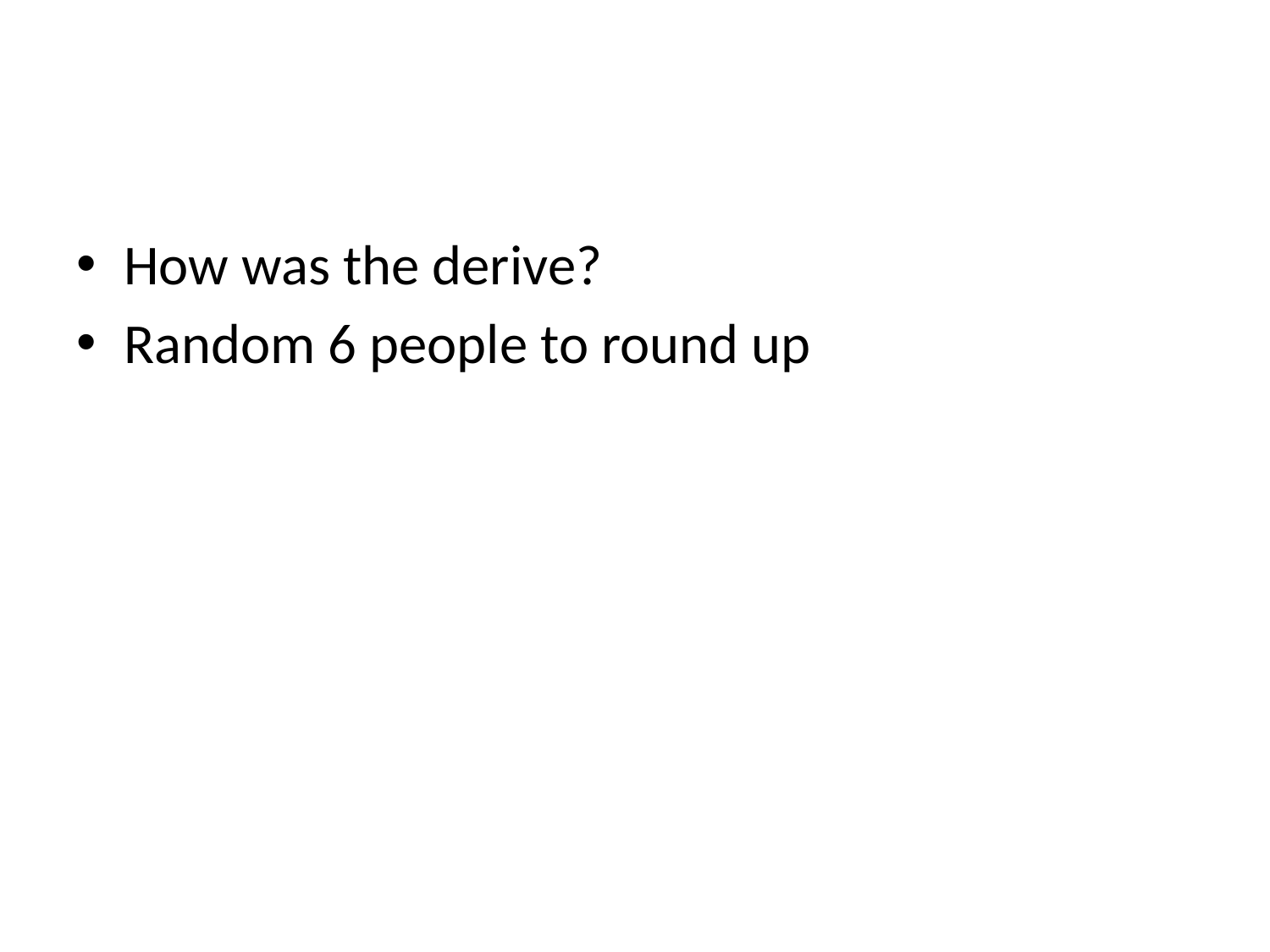

#
How was the derive?
Random 6 people to round up